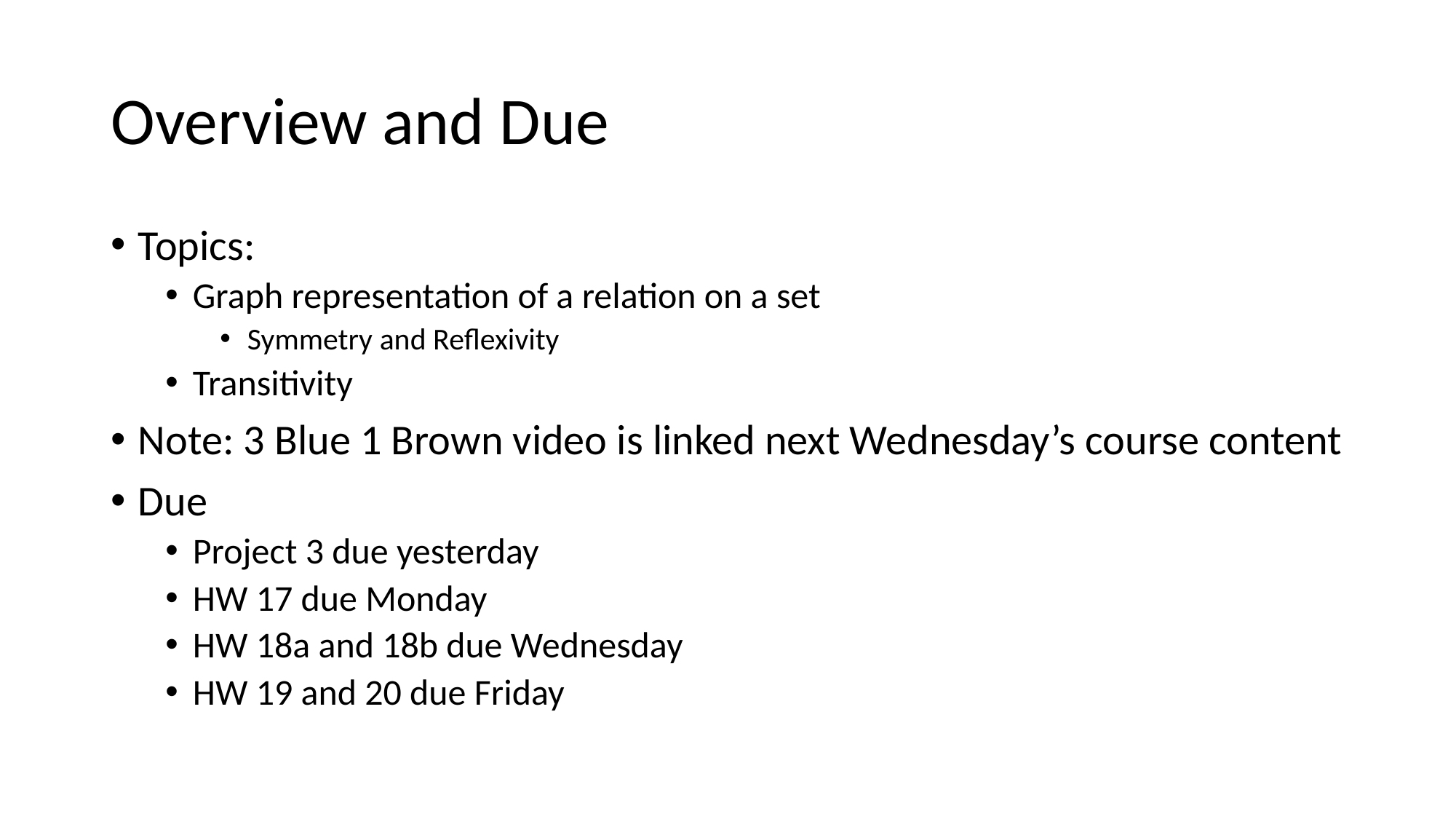

# Overview and Due
Topics:
Graph representation of a relation on a set
Symmetry and Reflexivity
Transitivity
Note: 3 Blue 1 Brown video is linked next Wednesday’s course content
Due
Project 3 due yesterday
HW 17 due Monday
HW 18a and 18b due Wednesday
HW 19 and 20 due Friday